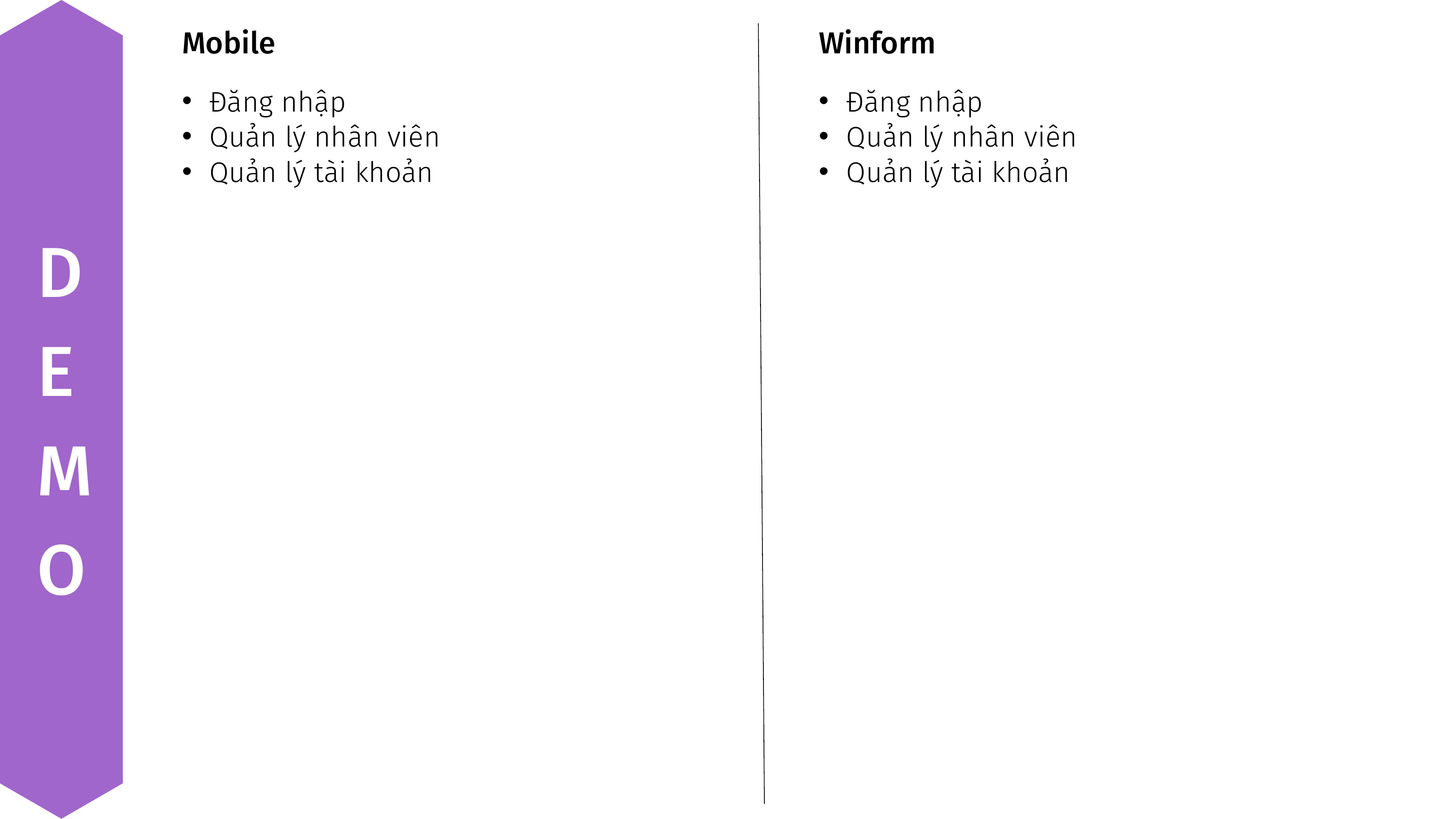

Mobile
Winform
Đăng nhập
Quản lý nhân viên
Quản lý tài khoản
Đăng nhập
Quản lý nhân viên
Quản lý tài khoản
DEMO